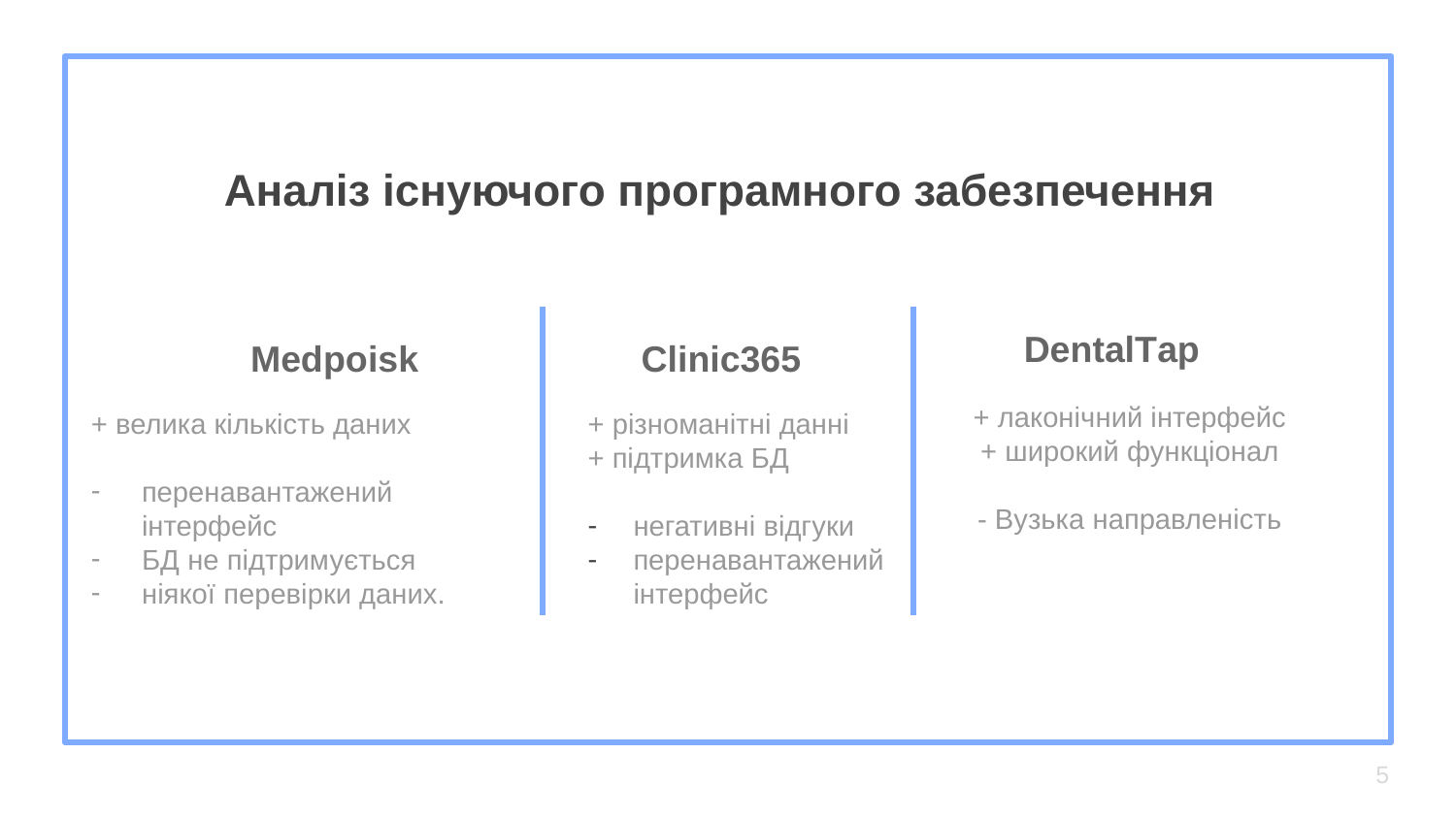

# Аналіз існуючого програмного забезпечення
DentalTap
Medpoisk
Clinic365
+ лаконічний інтерфейс
+ широкий функціонал

- Вузька направленість
+ велика кількість даних

перенавантажений інтерфейс
БД не підтримується
ніякої перевірки даних.
+ різноманітні данні
+ підтримка БД

негативні відгуки
перенавантажений інтерфейс

5